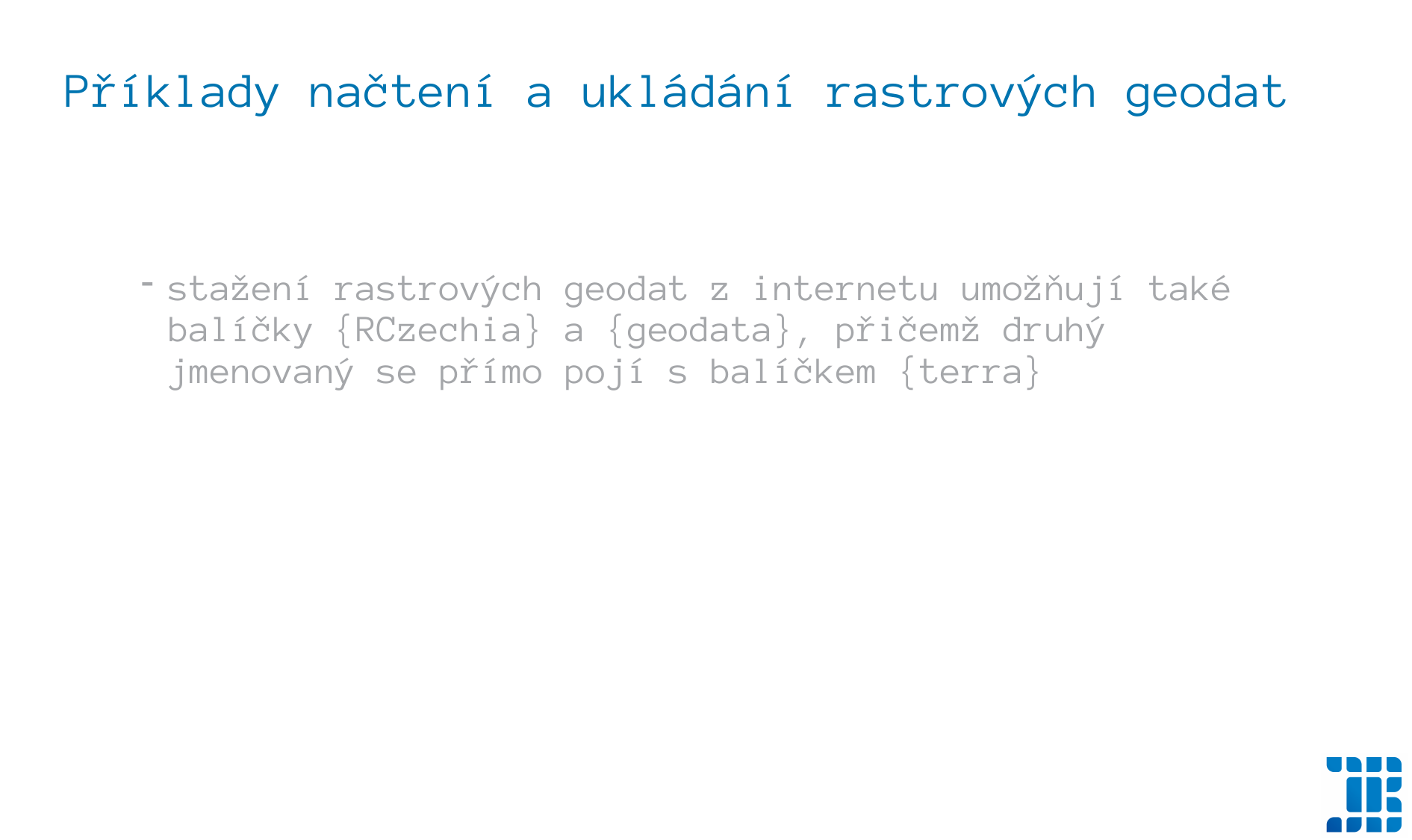

Příklady načtení a ukládání rastrových geodat
stažení rastrových geodat z internetu umožňují také balíčky {RCzechia} a {geodata}, přičemž druhý jmenovaný se přímo pojí s balíčkem {terra}